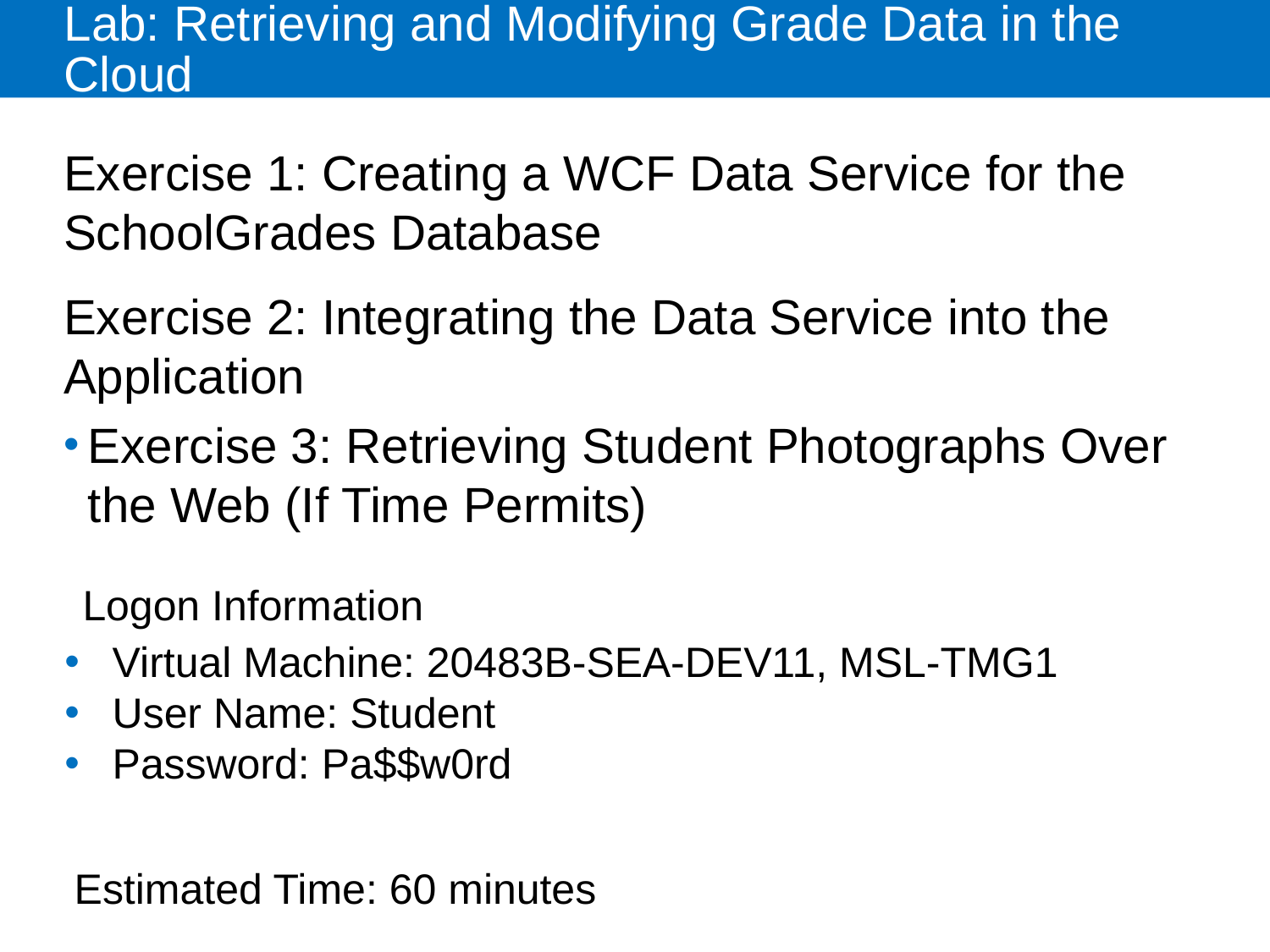

# Lab: Retrieving and Modifying Grade Data in the Cloud
Exercise 1: Creating a WCF Data Service for the SchoolGrades Database
Exercise 2: Integrating the Data Service into the Application
Exercise 3: Retrieving Student Photographs Over the Web (If Time Permits)
Logon Information
Virtual Machine: 20483B-SEA-DEV11, MSL-TMG1
User Name: Student
Password: Pa$$w0rd
Estimated Time: 60 minutes